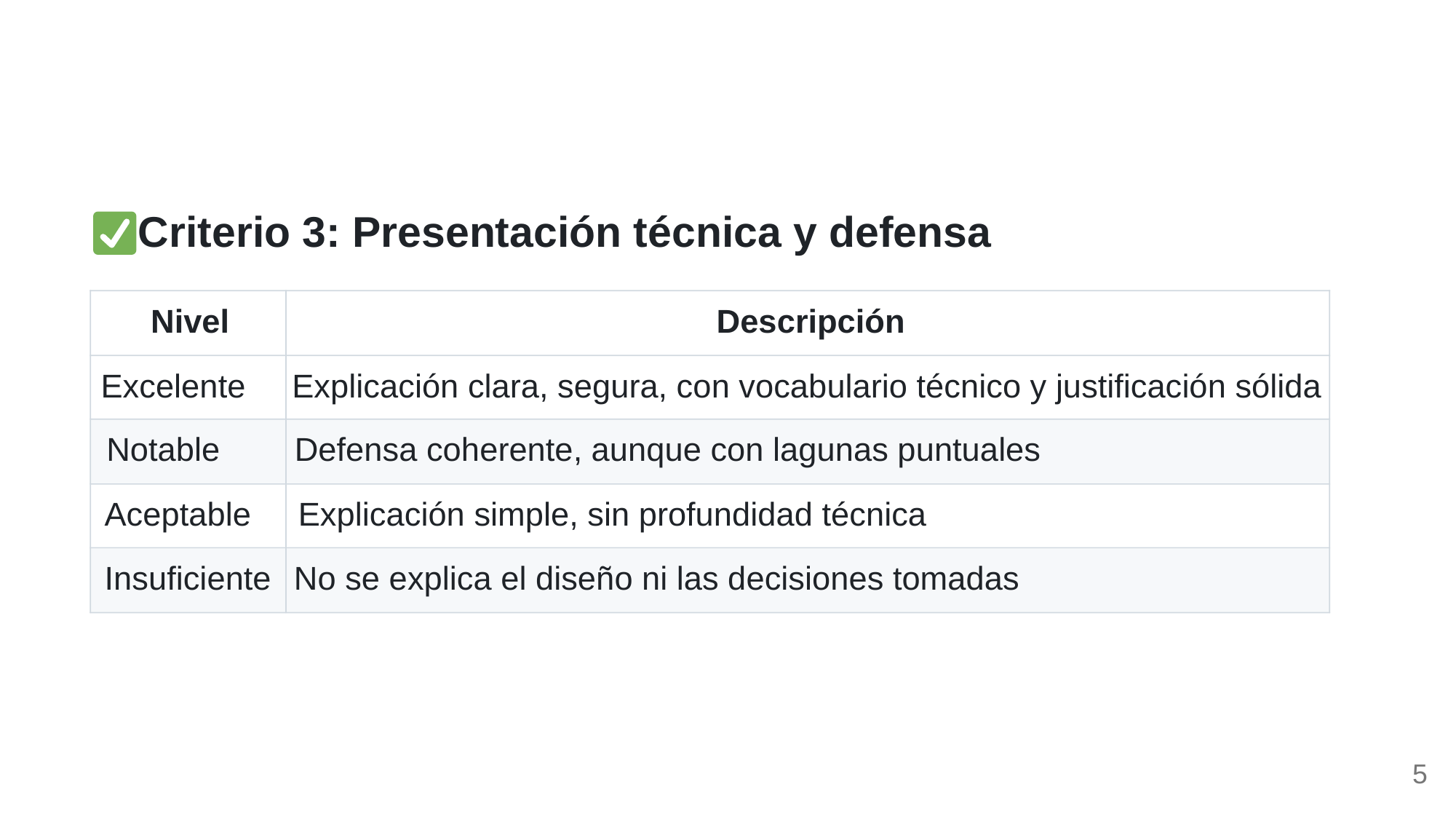

Criterio 3: Presentación técnica y defensa

Nivel
Descripción

Excelente
Explicación clara, segura, con vocabulario técnico y justificación sólida

Notable
Defensa coherente, aunque con lagunas puntuales

Aceptable
Explicación simple, sin profundidad técnica

Insuficiente
No se explica el diseño ni las decisiones tomadas

5